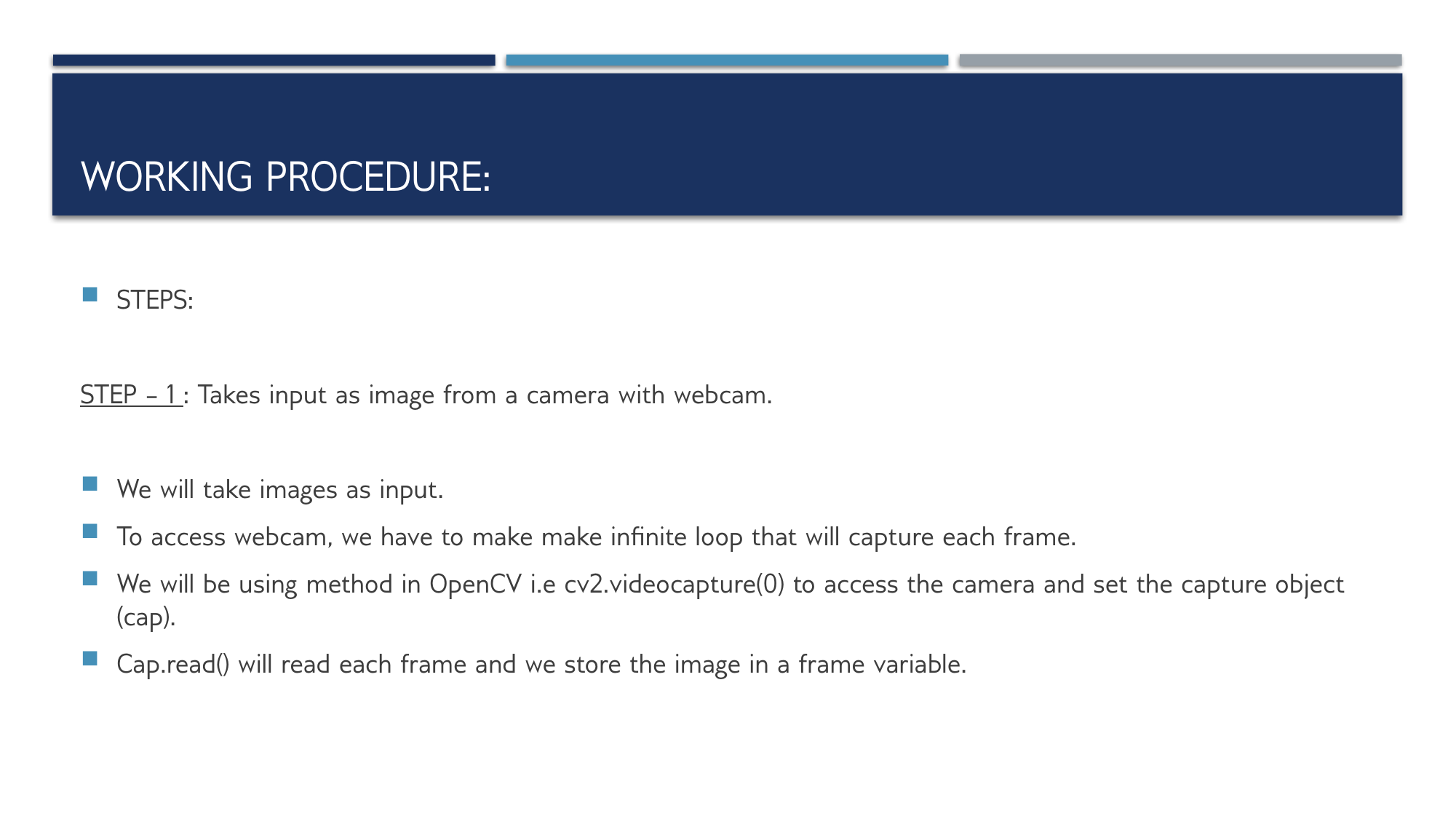

# Working procedure:
STEPS:

STEP – 1 : Takes input as image from a camera with webcam.

We will take images as input.
To access webcam, we have to make make infinite loop that will capture each frame.
We will be using method in OpenCV i.e cv2.videocapture(0) to access the camera and set the capture object (cap).
Cap.read() will read each frame and we store the image in a frame variable.